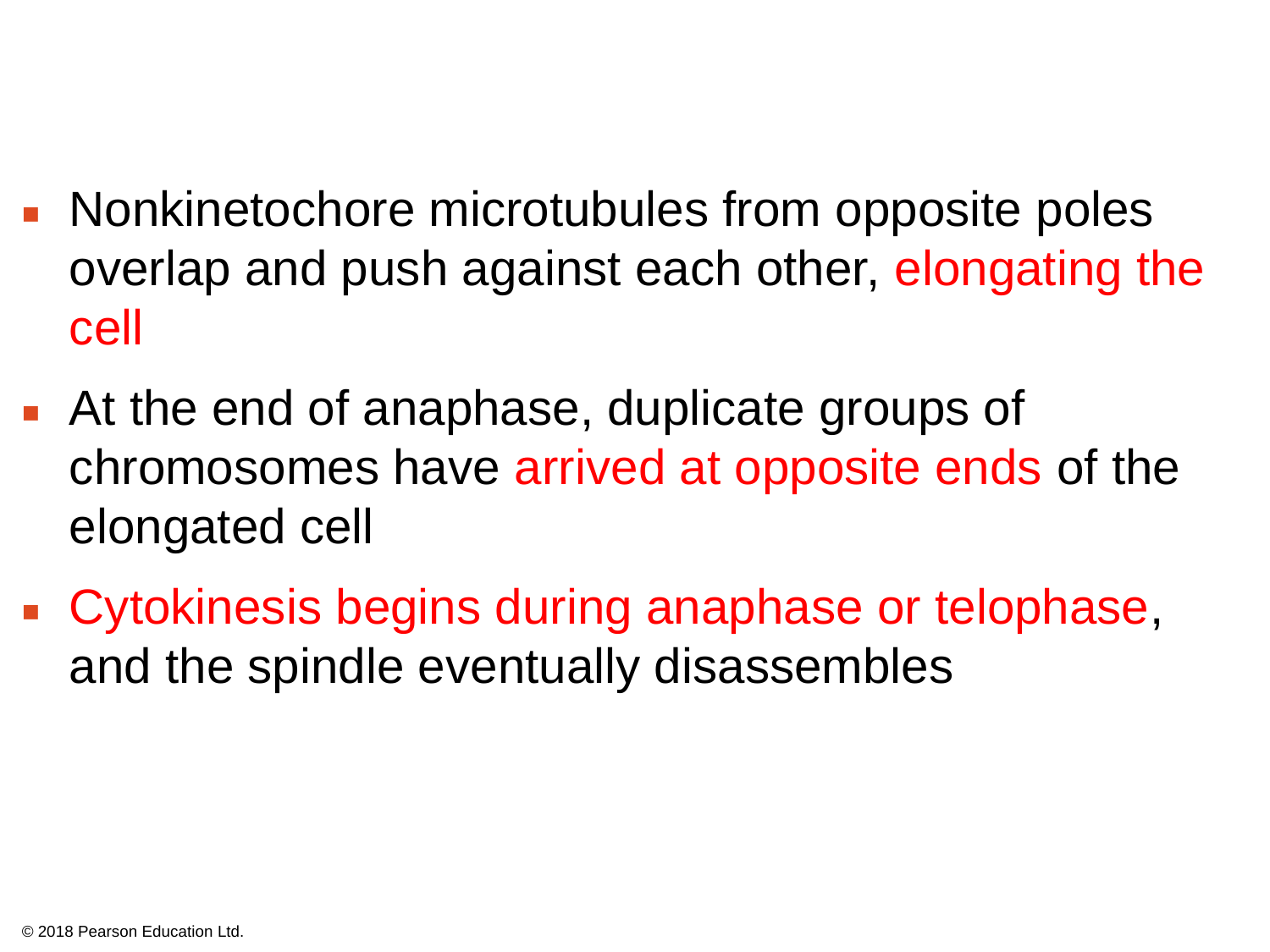

Nonkinetochore microtubules from opposite poles overlap and push against each other, elongating the cell
At the end of anaphase, duplicate groups of chromosomes have arrived at opposite ends of the elongated cell
Cytokinesis begins during anaphase or telophase, and the spindle eventually disassembles
© 2018 Pearson Education Ltd.